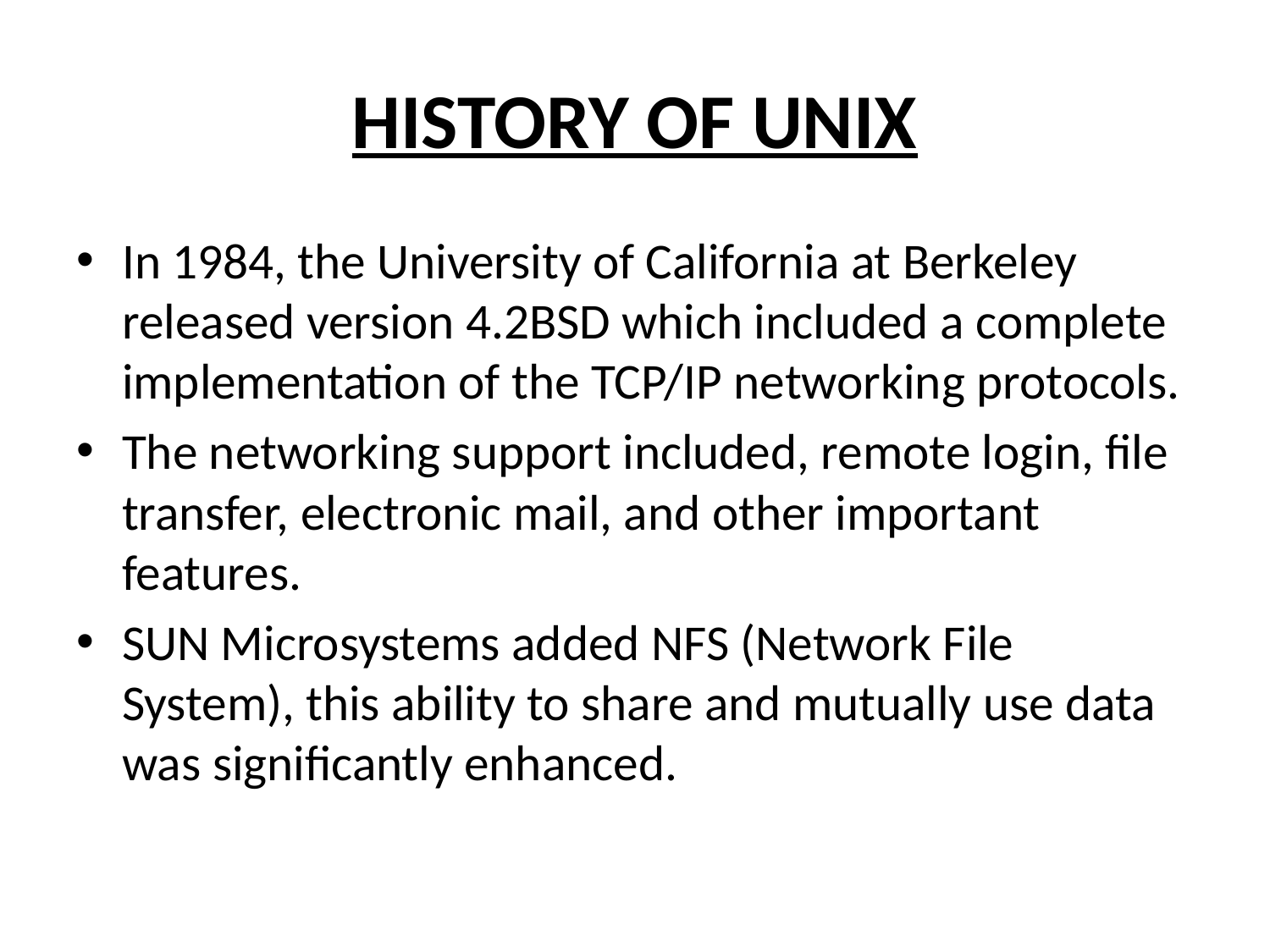

# HISTORY OF UNIX
In 1984, the University of California at Berkeley released version 4.2BSD which included a complete implementation of the TCP/IP networking protocols.
The networking support included, remote login, file transfer, electronic mail, and other important features.
SUN Microsystems added NFS (Network File System), this ability to share and mutually use data was significantly enhanced.